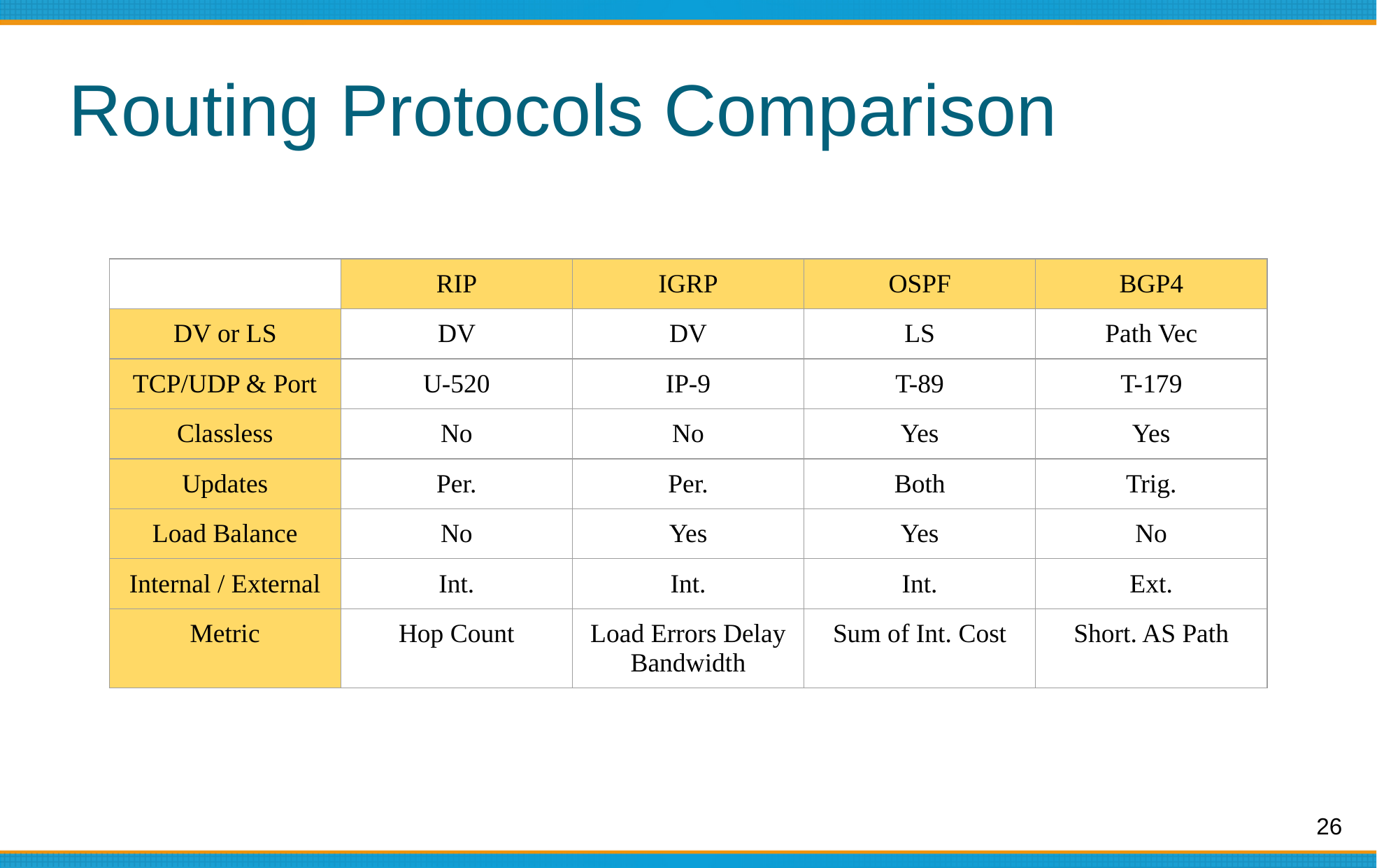

# Routing Protocols Comparison
|  | RIP | IGRP | OSPF | BGP4 |
| --- | --- | --- | --- | --- |
| DV or LS | DV | DV | LS | Path Vec |
| TCP/UDP & Port | U-520 | IP-9 | T-89 | T-179 |
| Classless | No | No | Yes | Yes |
| Updates | Per. | Per. | Both | Trig. |
| Load Balance | No | Yes | Yes | No |
| Internal / External | Int. | Int. | Int. | Ext. |
| Metric | Hop Count | Load Errors Delay Bandwidth | Sum of Int. Cost | Short. AS Path |
26